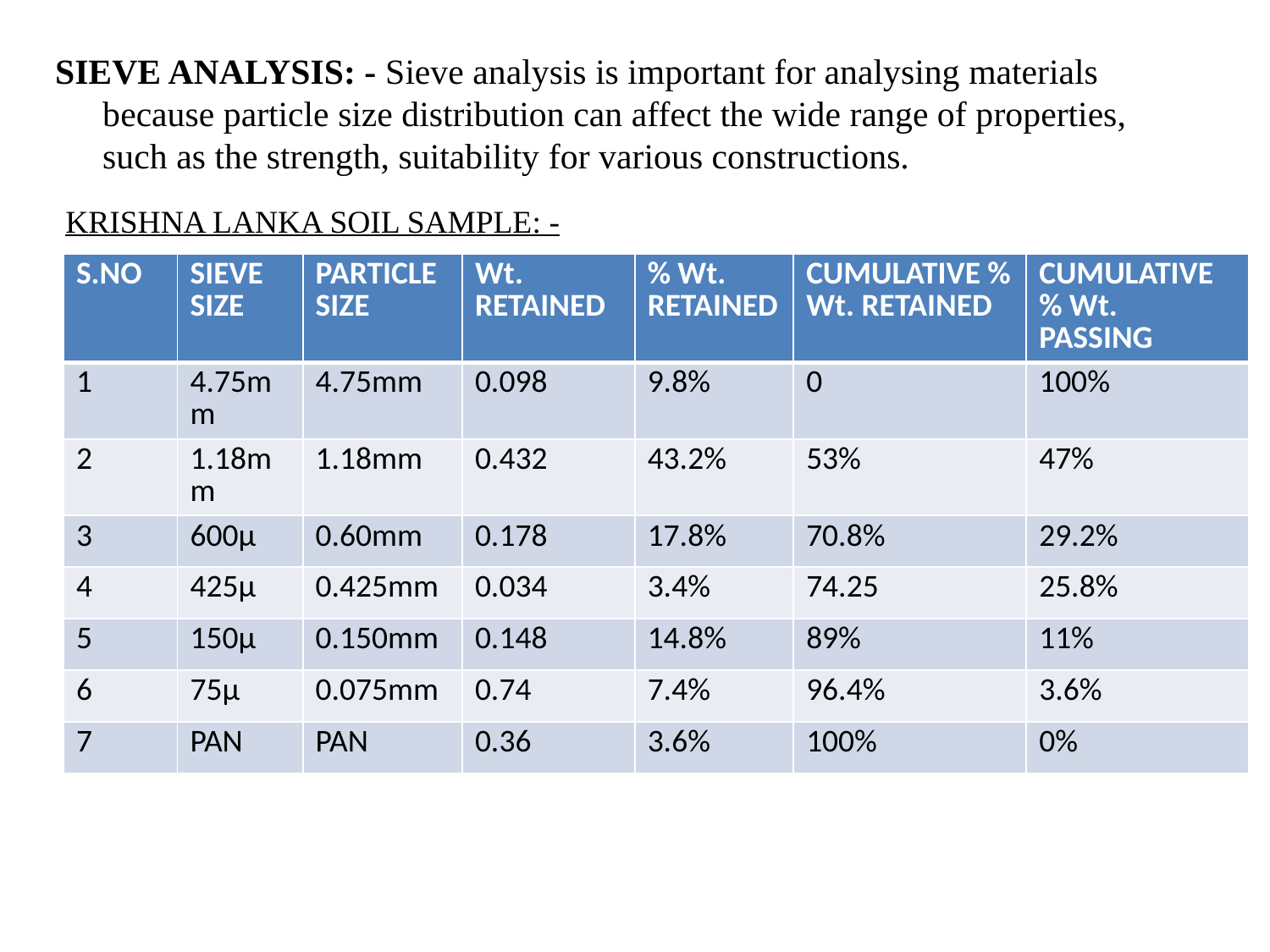

SIEVE ANALYSIS: - Sieve analysis is important for analysing materials because particle size distribution can affect the wide range of properties, such as the strength, suitability for various constructions.

KRISHNA LANKA SOIL SAMPLE: -
| S.NO | SIEVE SIZE | PARTICLE SIZE | Wt. RETAINED | % Wt. RETAINED | CUMULATIVE % Wt. RETAINED | CUMULATIVE % Wt. PASSING |
| --- | --- | --- | --- | --- | --- | --- |
| 1 | 4.75mm | 4.75mm | 0.098 | 9.8% | 0 | 100% |
| 2 | 1.18mm | 1.18mm | 0.432 | 43.2% | 53% | 47% |
| 3 | 600µ | 0.60mm | 0.178 | 17.8% | 70.8% | 29.2% |
| 4 | 425µ | 0.425mm | 0.034 | 3.4% | 74.25 | 25.8% |
| 5 | 150µ | 0.150mm | 0.148 | 14.8% | 89% | 11% |
| 6 | 75µ | 0.075mm | 0.74 | 7.4% | 96.4% | 3.6% |
| 7 | PAN | PAN | 0.36 | 3.6% | 100% | 0% |